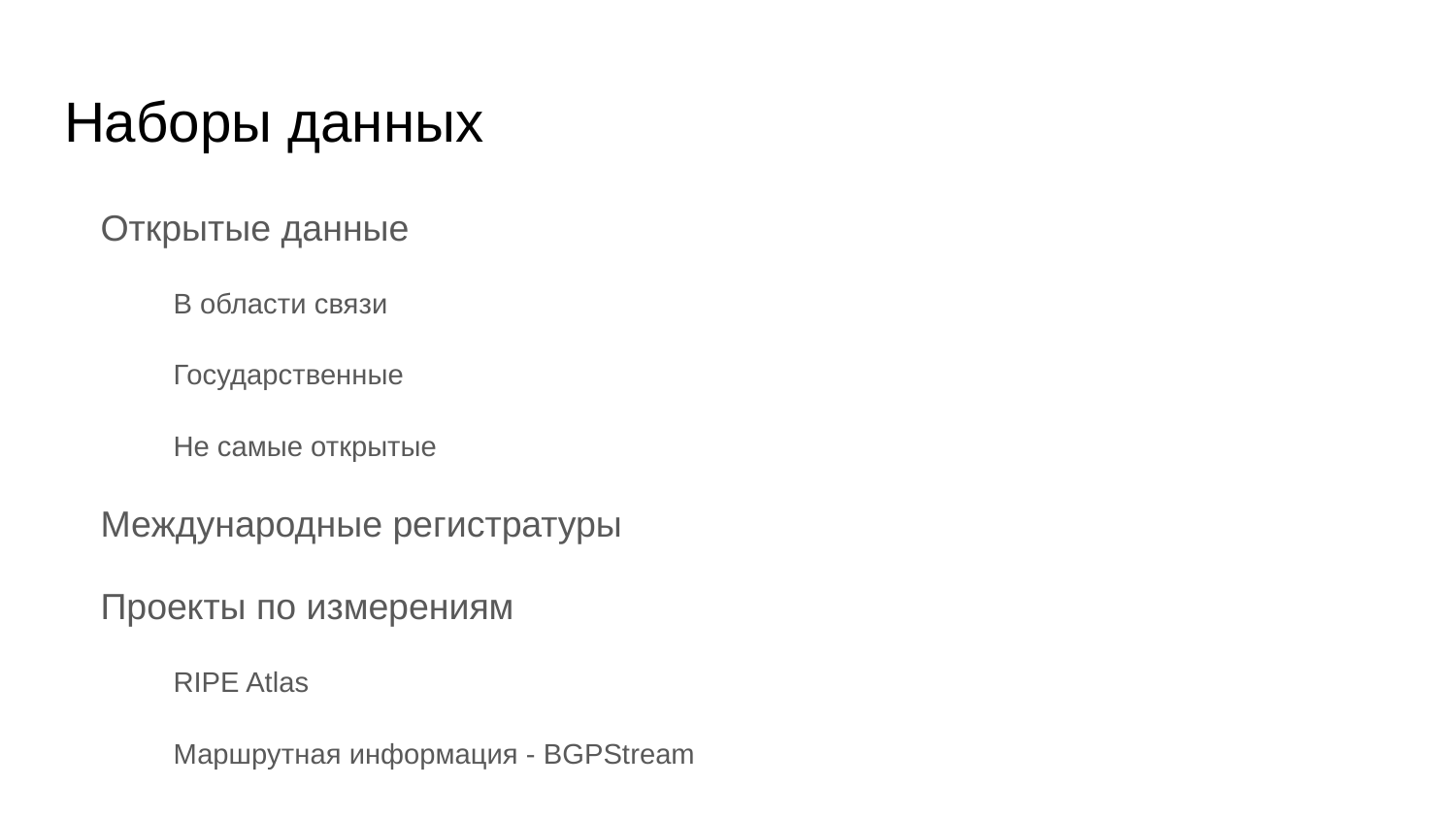

# Наборы данных
Открытые данные
В области связи
Государственные
Не самые открытые
Международные регистратуры
Проекты по измерениям
RIPE Atlas
Маршрутная информация - BGPStream
Доменные имена
Иные списки